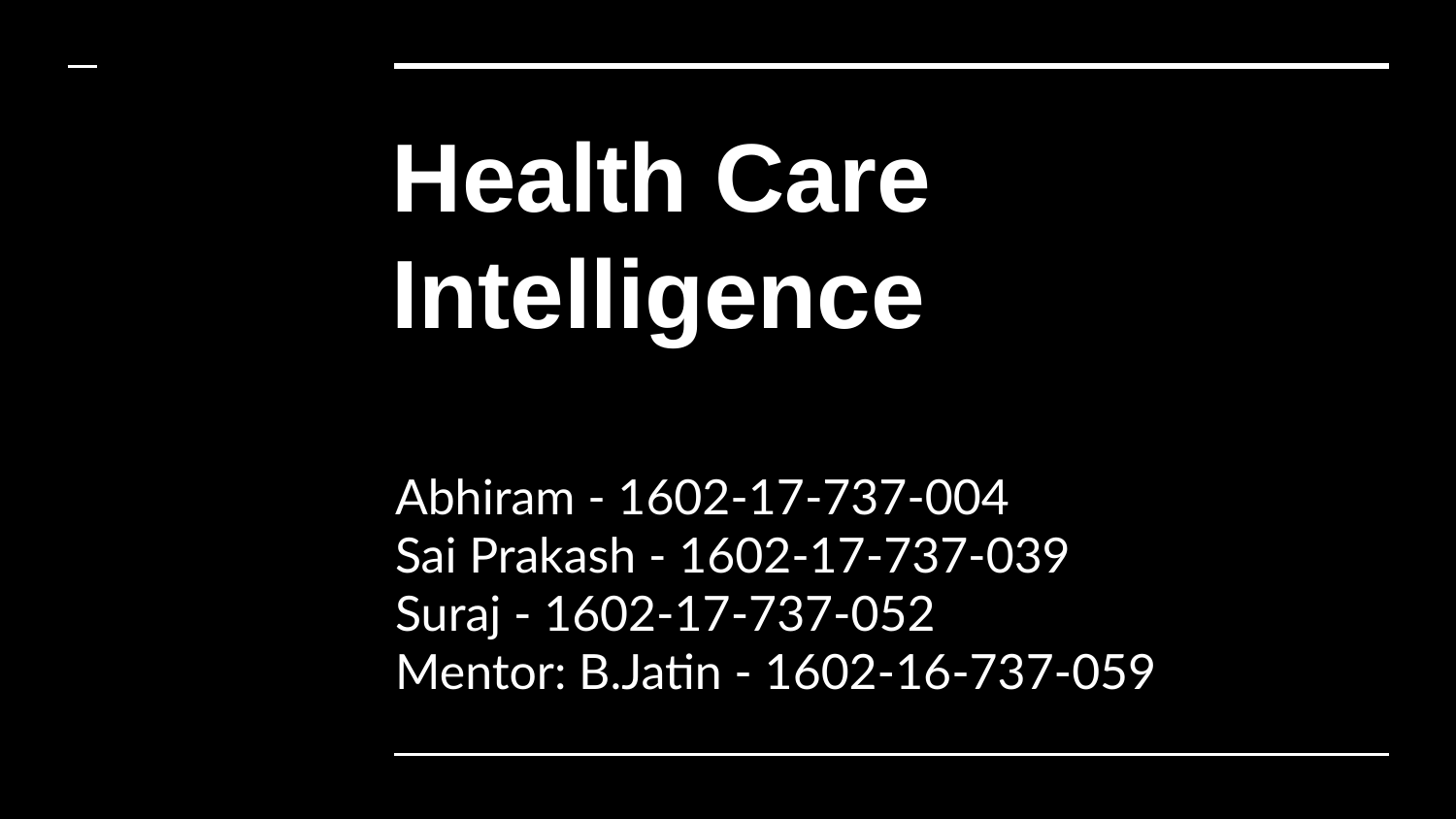

# Health Care Intelligence
Abhiram - 1602-17-737-004
Sai Prakash - 1602-17-737-039
Suraj - 1602-17-737-052
Mentor: B.Jatin - 1602-16-737-059